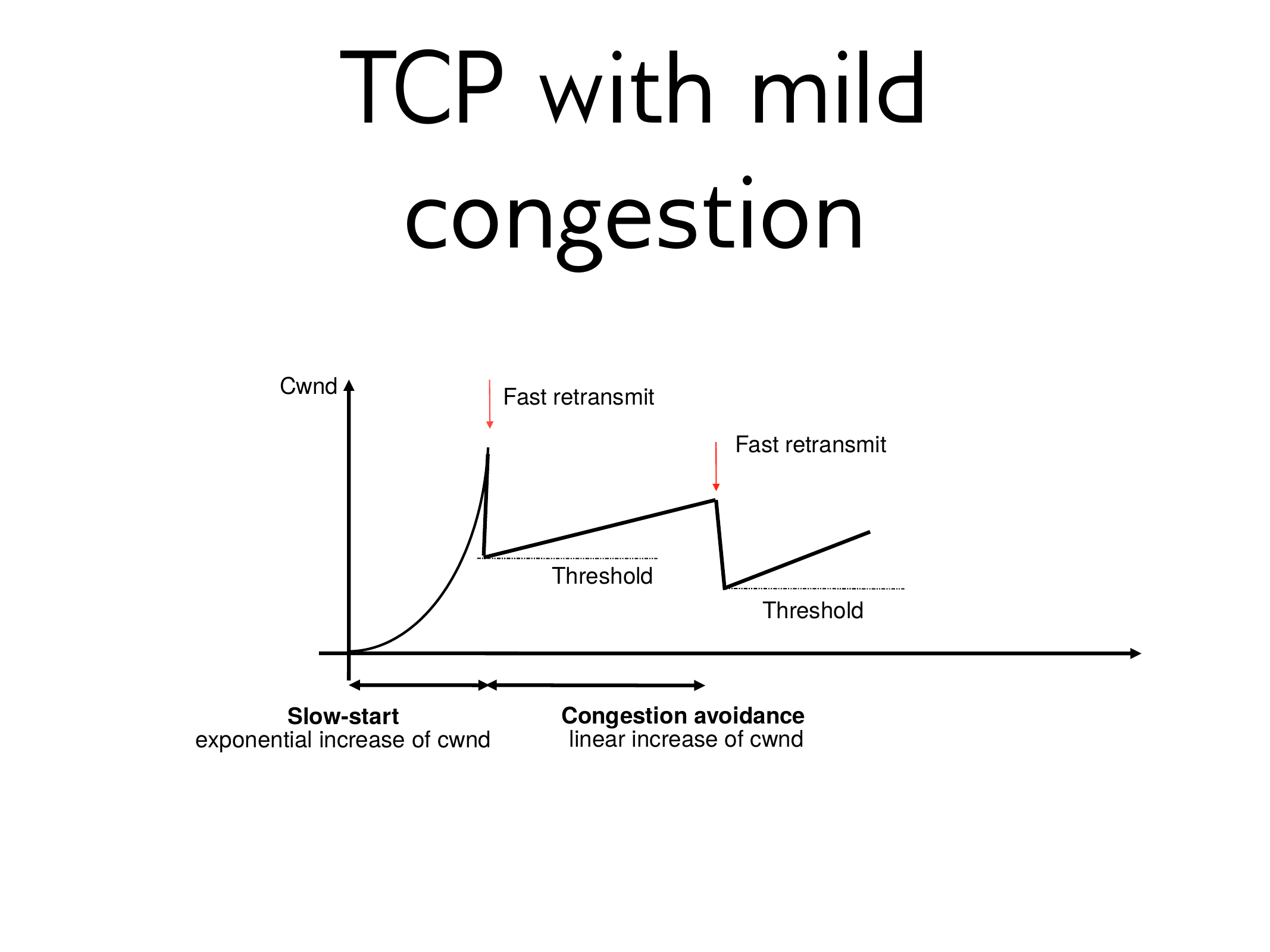

# TCP with mild congestion
Cwnd

Fast retransmit
Fast retransmit

Threshold

Threshold

Congestion avoidance
linear increase of cwnd
Slow-start
exponential increase of cwnd